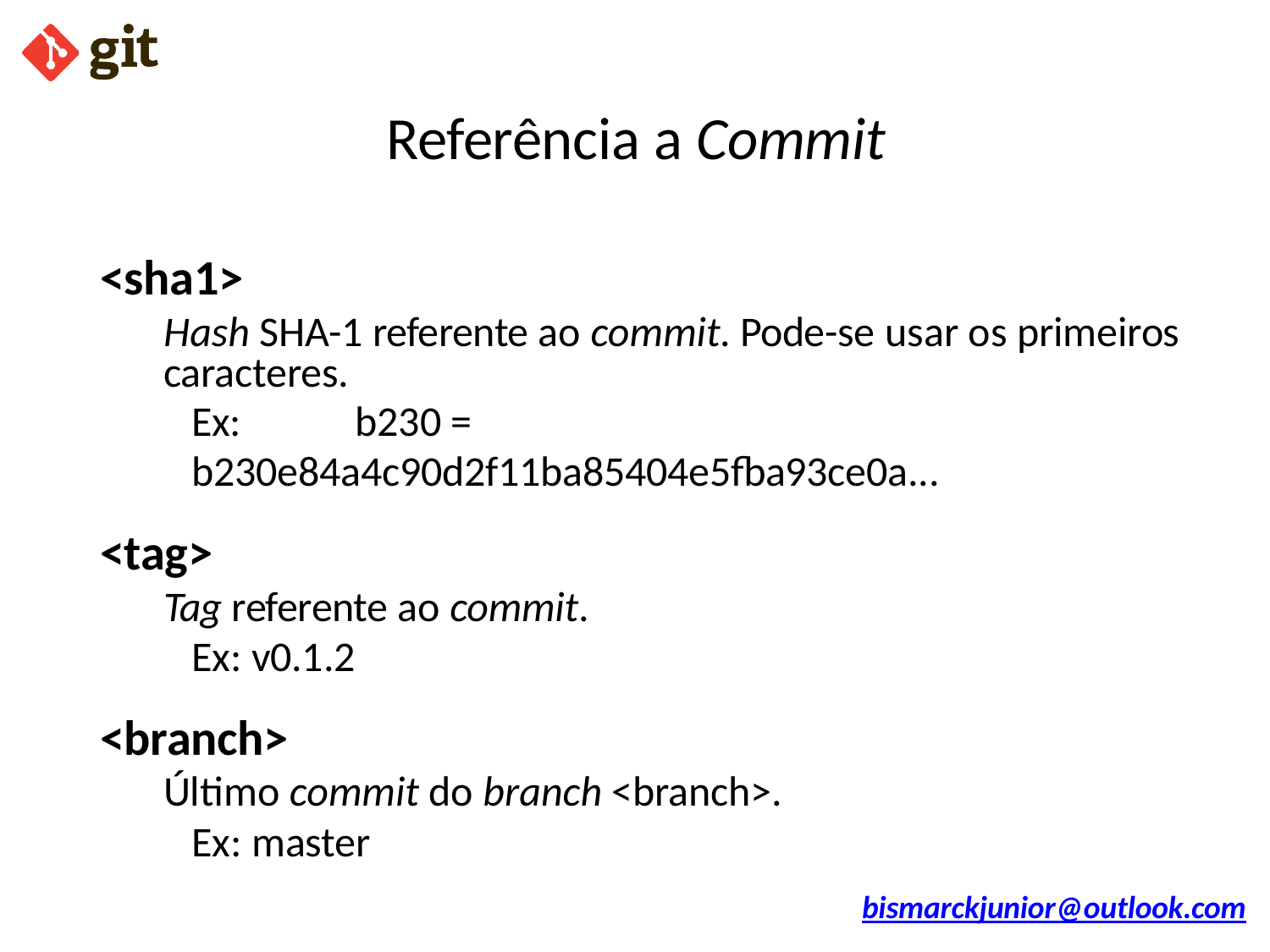

# Referência a Commit
<sha1>
Hash SHA-1 referente ao commit. Pode-se usar os primeiros caracteres.
Ex:	b230 = b230e84a4c90d2f11ba85404e5fba93ce0a...
<tag>
Tag referente ao commit.
Ex: v0.1.2
<branch>
Último commit do branch <branch>.
Ex: master
bismarckjunior@outlook.com